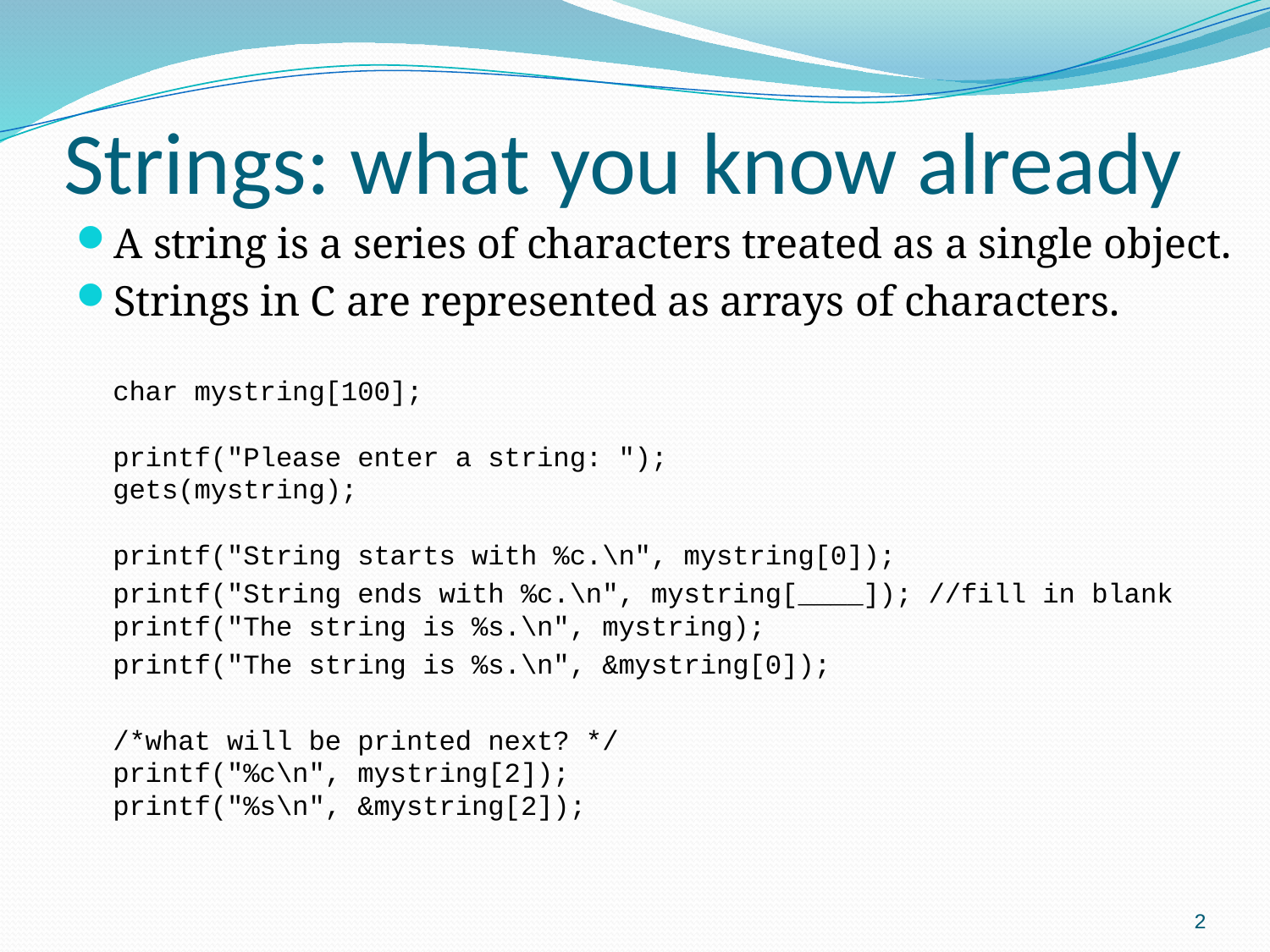

# Strings: what you know already
A string is a series of characters treated as a single object.
Strings in C are represented as arrays of characters.
char mystring[100];
printf("Please enter a string: ");
gets(mystring);
printf("String starts with %c.\n", mystring[0]);
	printf("String ends with %c.\n", mystring[____]); //fill in blank
printf("The string is %s.\n", mystring);
	printf("The string is %s.\n", &mystring[0]);

	/*what will be printed next? */
printf("%c\n", mystring[2]);
printf("%s\n", &mystring[2]);
2